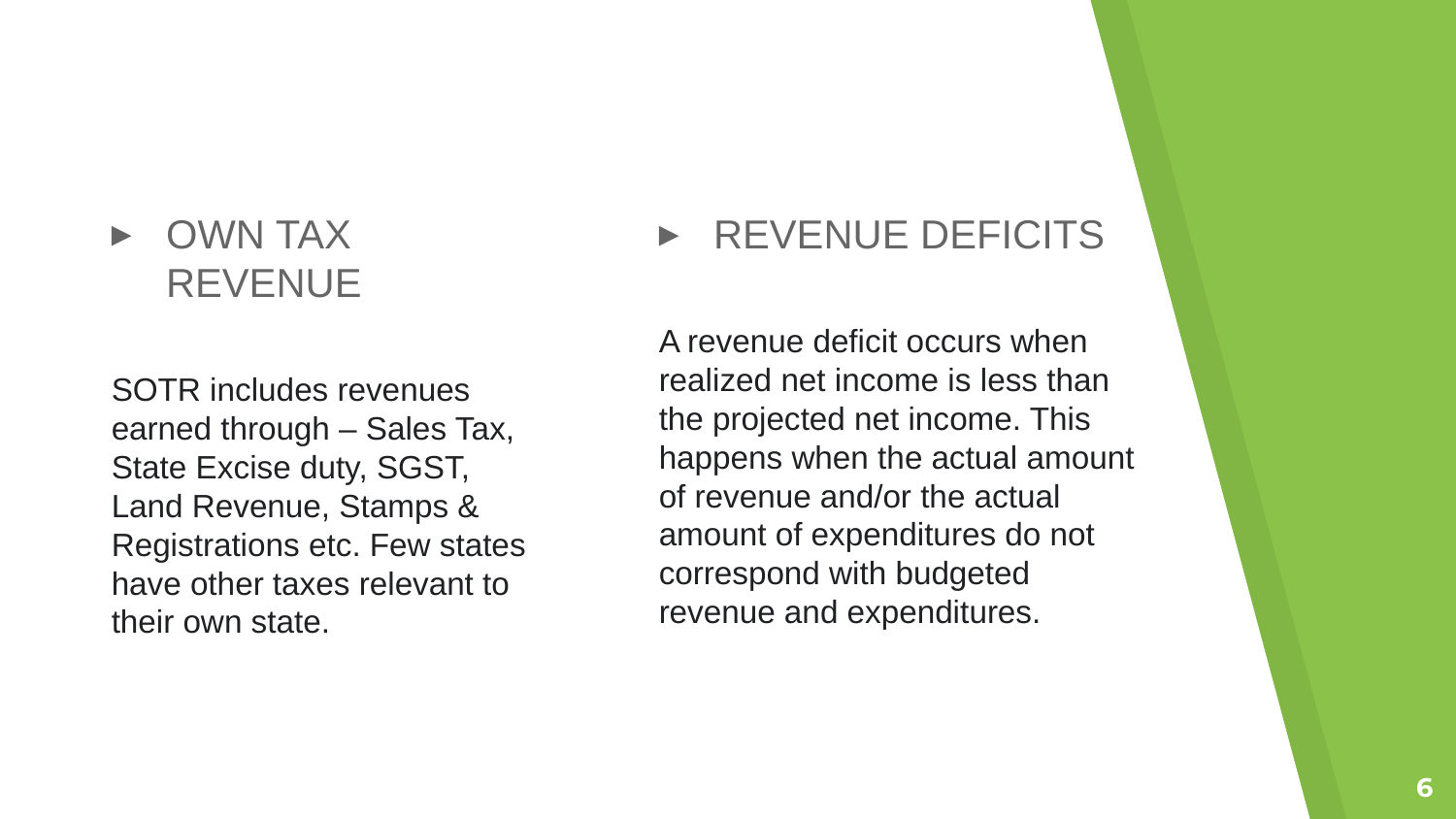

OWN TAX REVENUE

SOTR includes revenues earned through – Sales Tax, State Excise duty, SGST, Land Revenue, Stamps & Registrations etc. Few states have other taxes relevant to their own state.
REVENUE DEFICITS

A revenue deficit occurs when realized net income is less than the projected net income. This happens when the actual amount of revenue and/or the actual amount of expenditures do not correspond with budgeted revenue and expenditures.
6